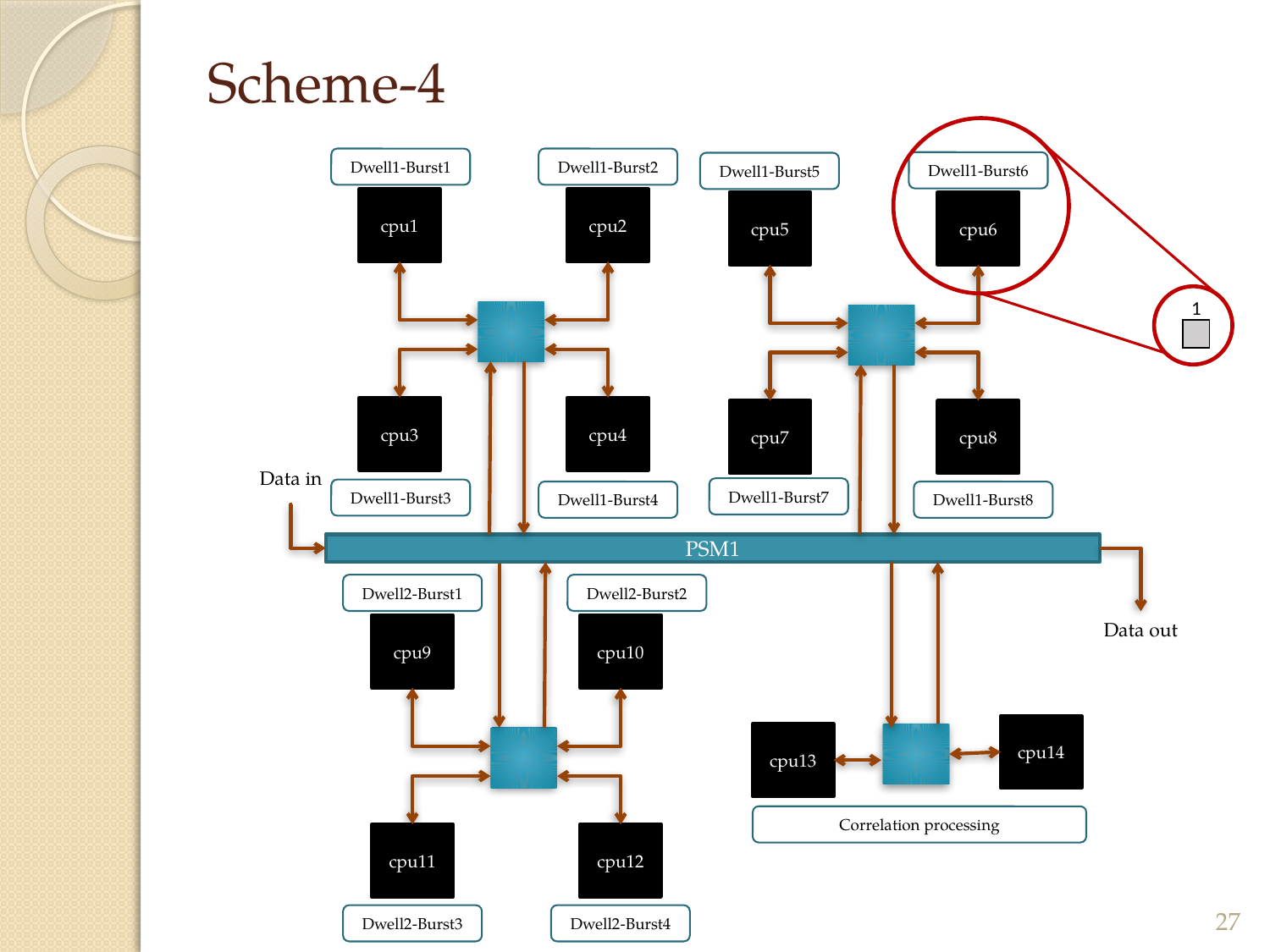

# Scheme-4

Dwell1-Burst1
Dwell1-Burst2
Dwell1-Burst6
Dwell1-Burst5
cpu1
cpu2
cpu5
cpu6

cpu3
cpu4
cpu7
cpu8
Data in
Dwell1-Burst7
Dwell1-Burst3
Dwell1-Burst8
Dwell1-Burst4
PSM1
Dwell2-Burst1
Dwell2-Burst2
Data out
cpu9
cpu10
cpu14
cpu13

Correlation processing
cpu11
cpu12
Dwell2-Burst3
Dwell2-Burst4

| 1 |
| --- |
|  |
27